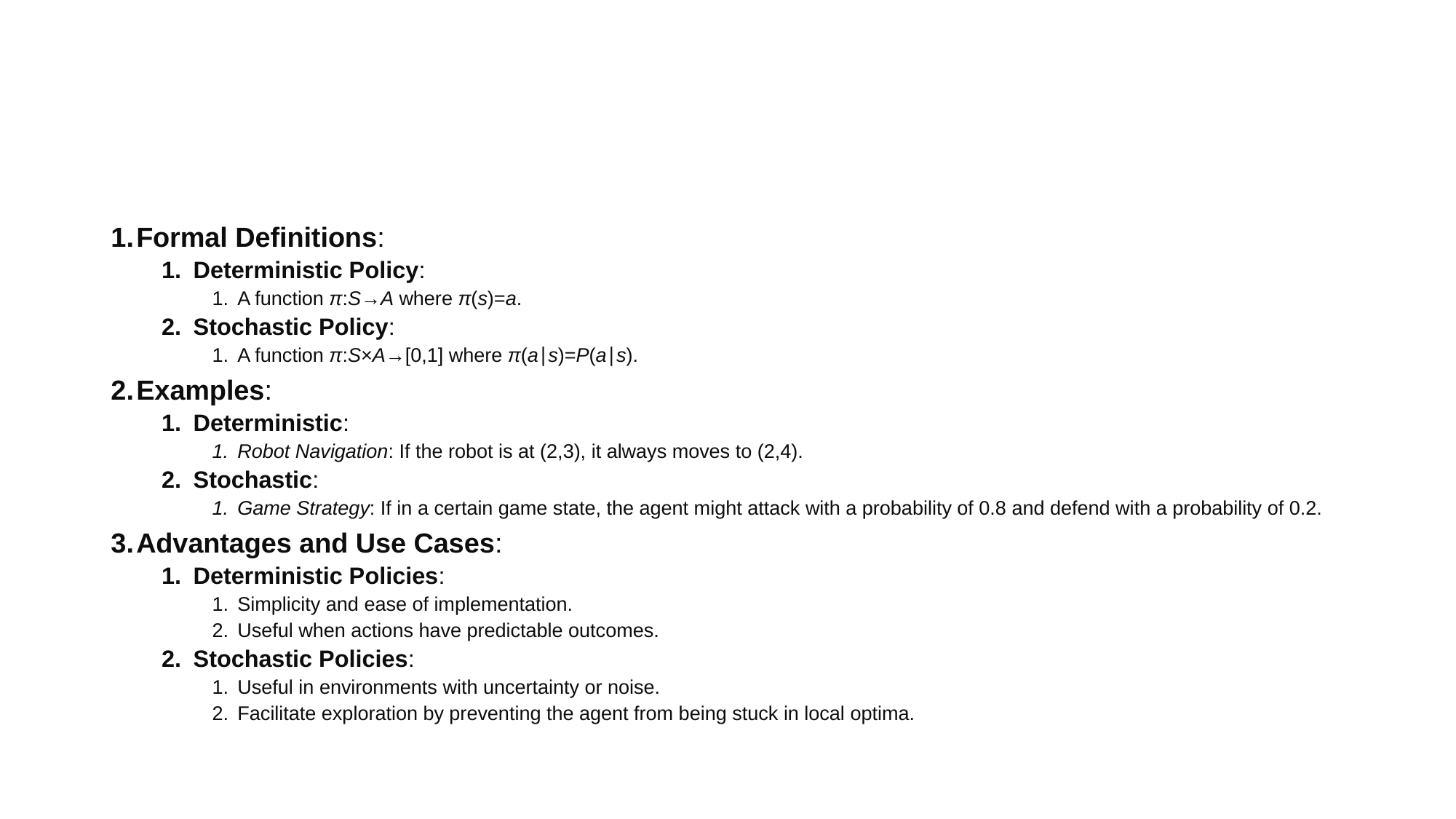

#
Formal Definitions:
Deterministic Policy:
A function π:S→A where π(s)=a.
Stochastic Policy:
A function π:S×A→[0,1] where π(a∣s)=P(a∣s).
Examples:
Deterministic:
Robot Navigation: If the robot is at (2,3), it always moves to (2,4).
Stochastic:
Game Strategy: If in a certain game state, the agent might attack with a probability of 0.8 and defend with a probability of 0.2.
Advantages and Use Cases:
Deterministic Policies:
Simplicity and ease of implementation.
Useful when actions have predictable outcomes.
Stochastic Policies:
Useful in environments with uncertainty or noise.
Facilitate exploration by preventing the agent from being stuck in local optima.